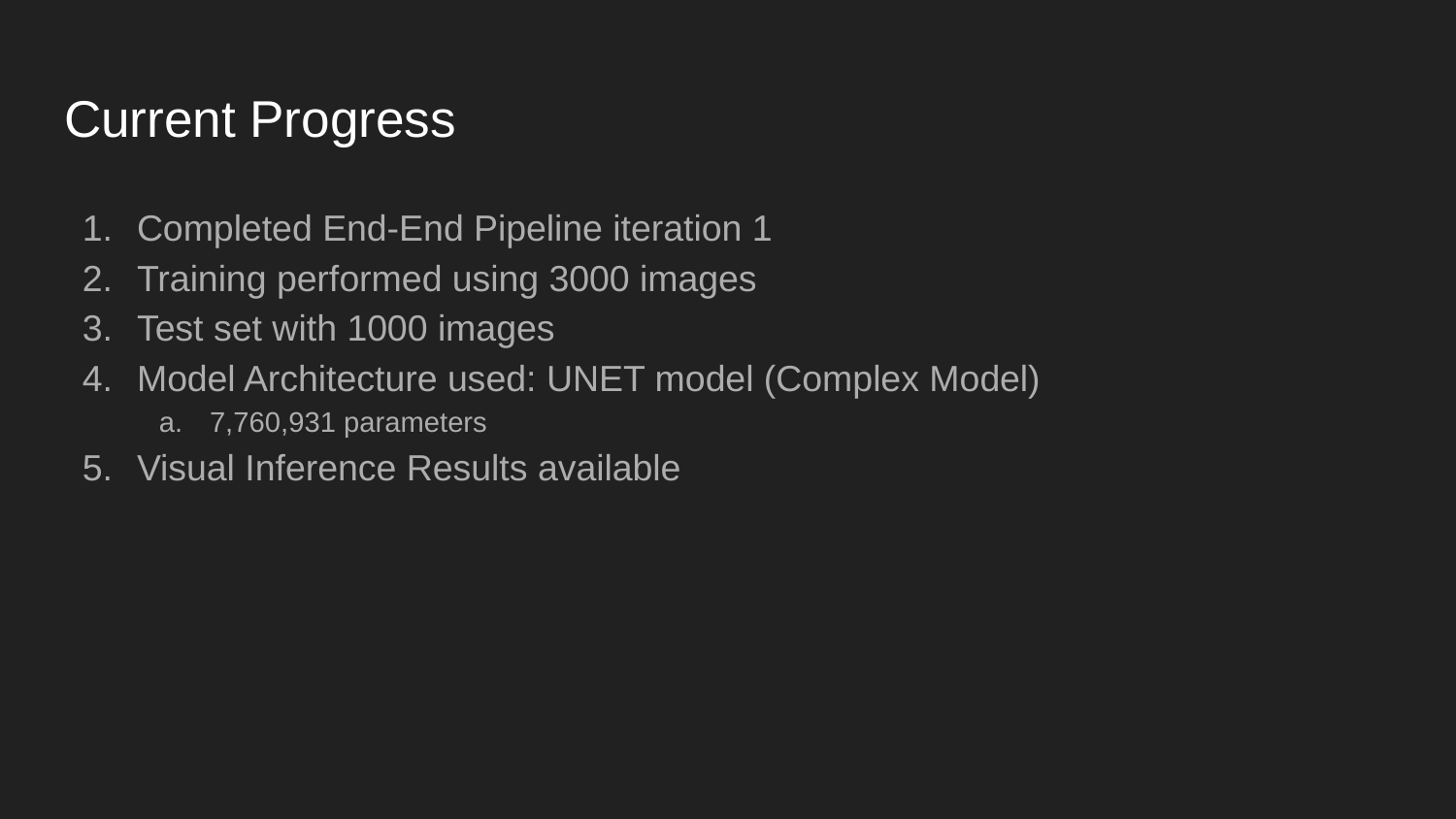

# Current Progress
Completed End-End Pipeline iteration 1
Training performed using 3000 images
Test set with 1000 images
Model Architecture used: UNET model (Complex Model)
7,760,931 parameters
Visual Inference Results available